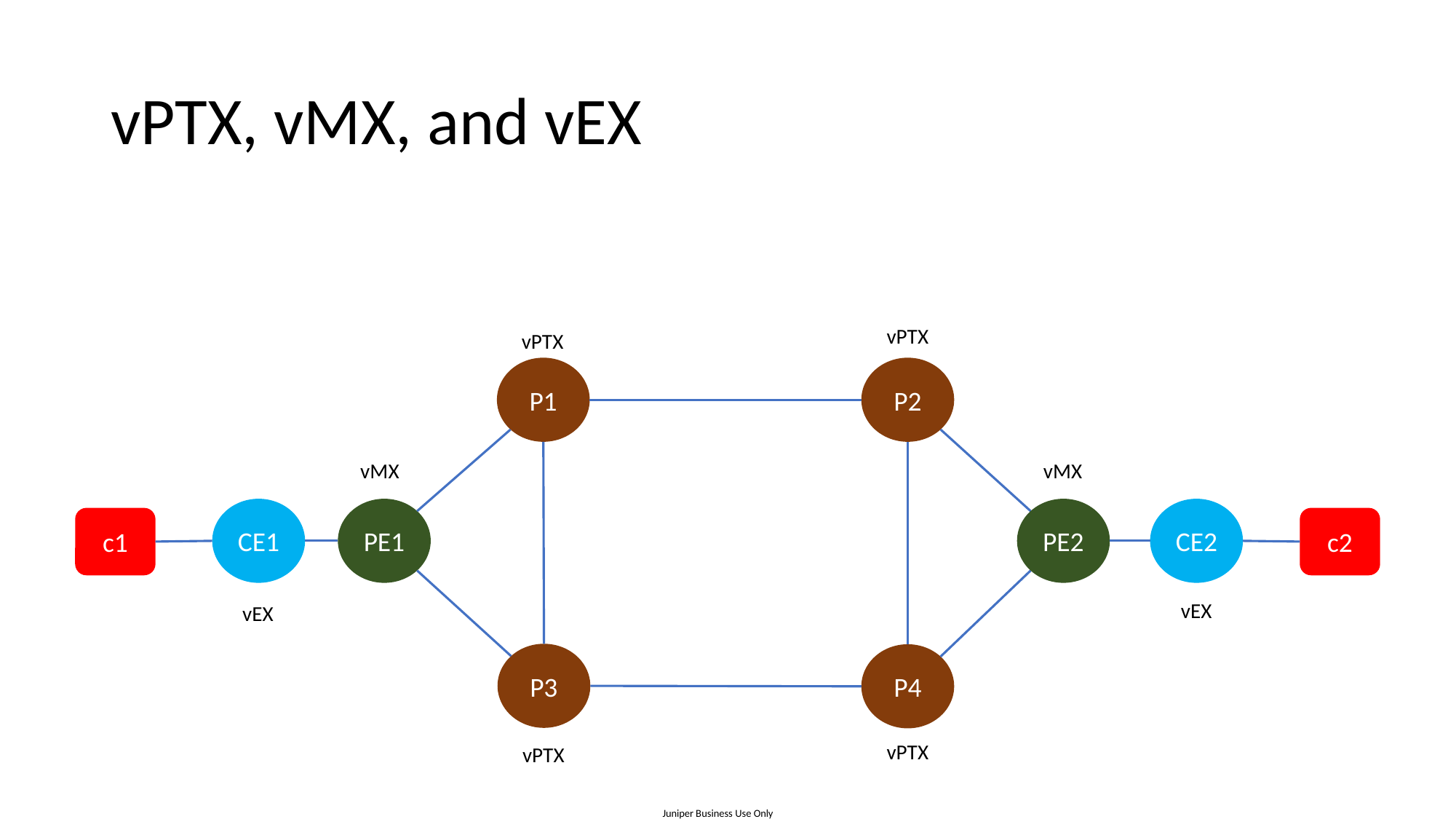

# vPTX, vMX, and vEX
vPTX
vPTX
P1
P2
vMX
vMX
CE1
PE2
CE2
PE1
c1
c2
vEX
vEX
P3
P4
vPTX
vPTX